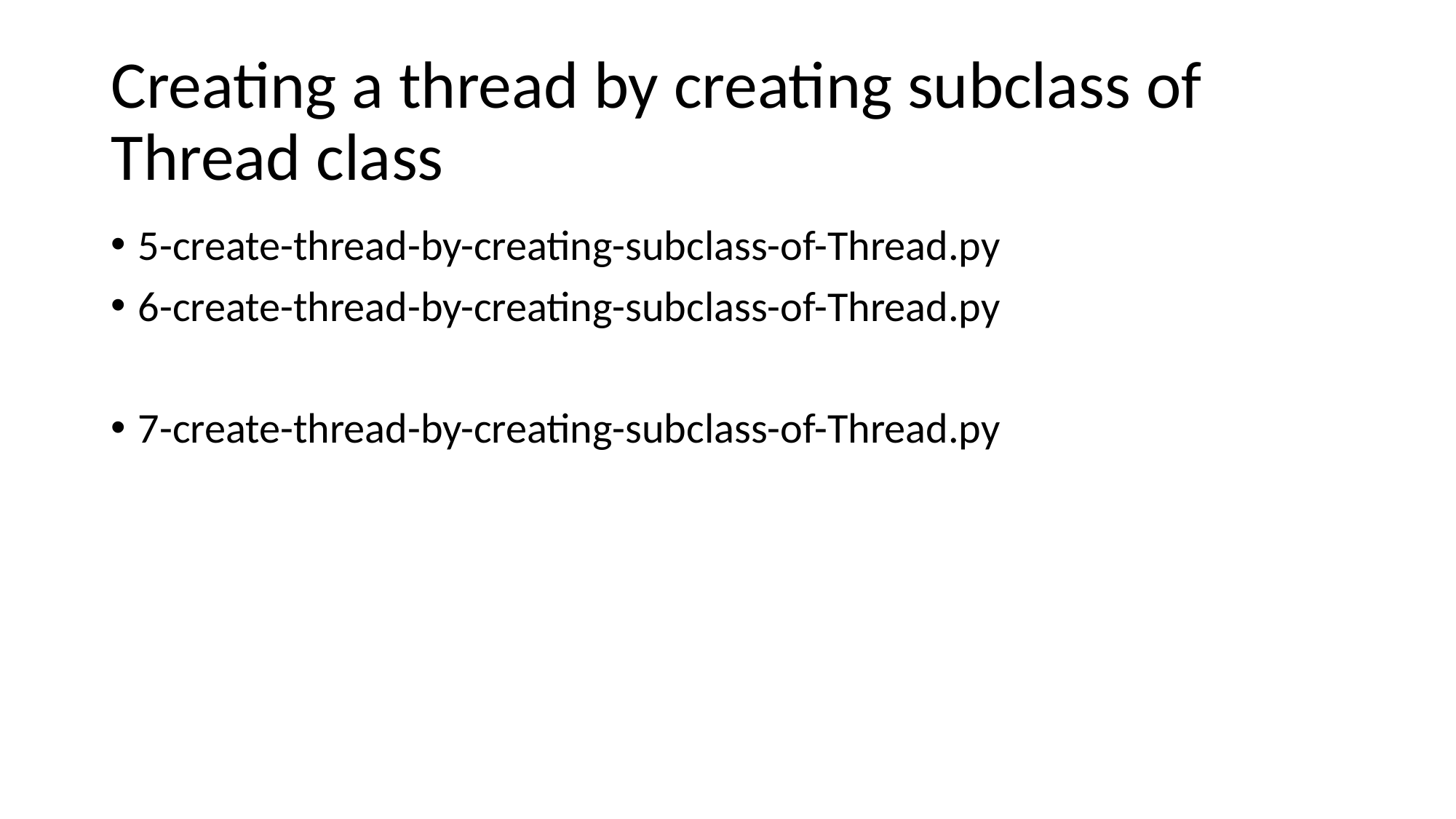

# Creating a thread by creating subclass of Thread class
5-create-thread-by-creating-subclass-of-Thread.py
6-create-thread-by-creating-subclass-of-Thread.py

7-create-thread-by-creating-subclass-of-Thread.py